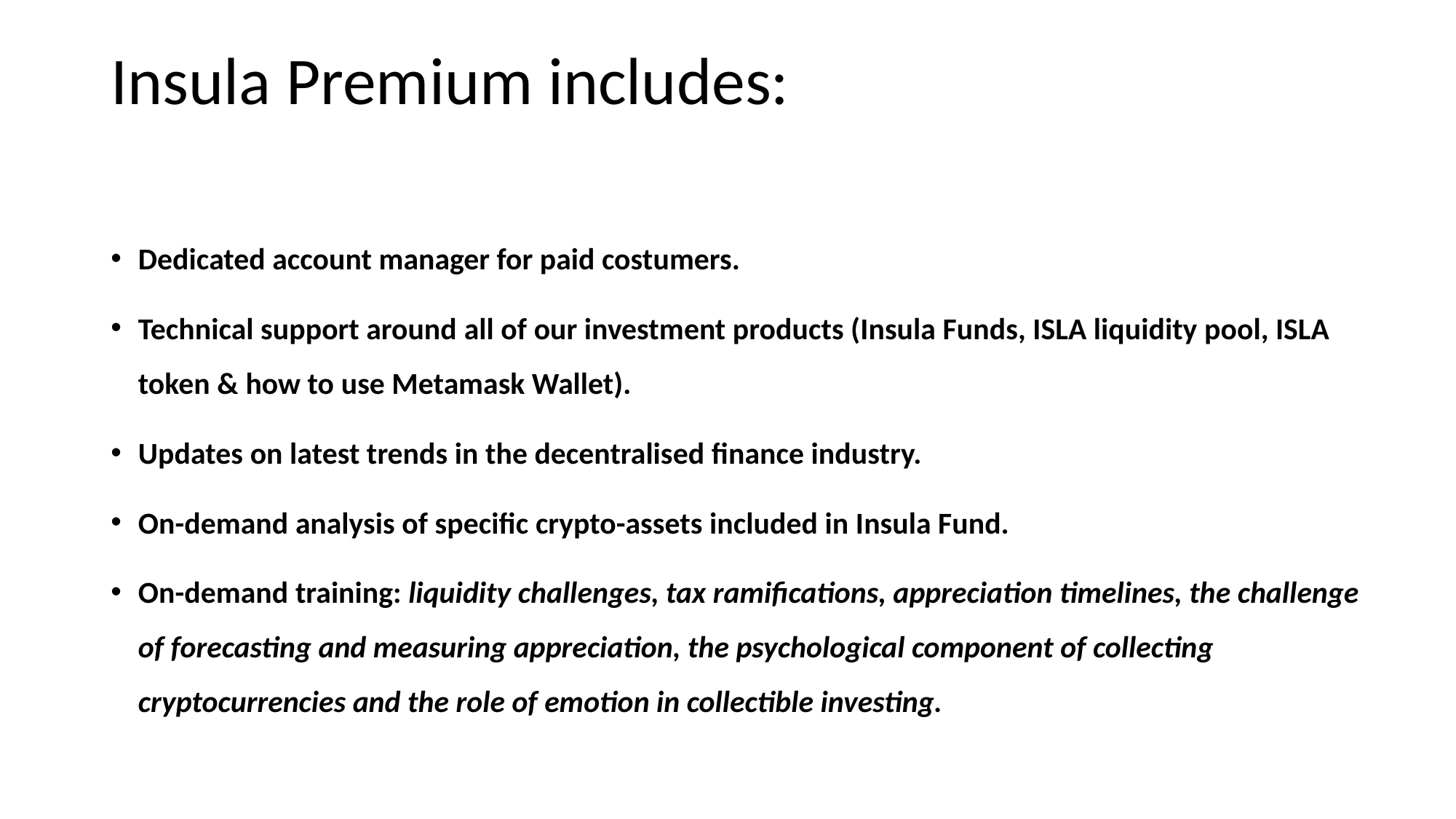

# ​Insula Premium includes:​
Dedicated account manager for paid costumers.
Technical support around all of our investment products (Insula Funds, ISLA liquidity pool, ISLA token & how to use Metamask Wallet).
Updates on latest trends in the decentralised finance industry.
On-demand analysis of specific crypto-assets included in Insula Fund.
On-demand training: liquidity challenges, tax ramifications, appreciation timelines, the challenge of forecasting and measuring appreciation, the psychological component of collecting cryptocurrencies and the role of emotion in collectible investing.